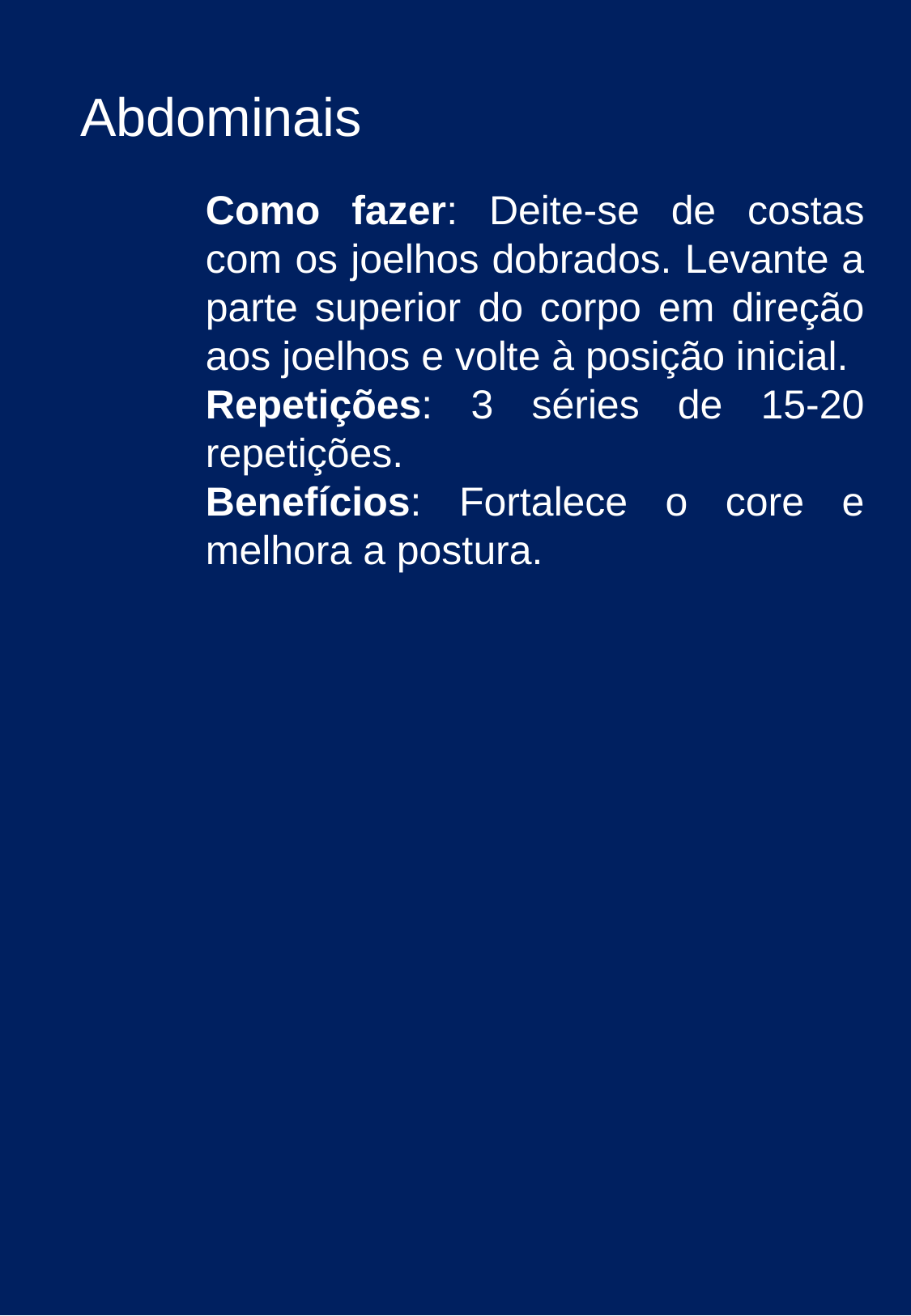

Abdominais
Como fazer: Deite-se de costas com os joelhos dobrados. Levante a parte superior do corpo em direção aos joelhos e volte à posição inicial.
Repetições: 3 séries de 15-20 repetições.
Benefícios: Fortalece o core e melhora a postura.